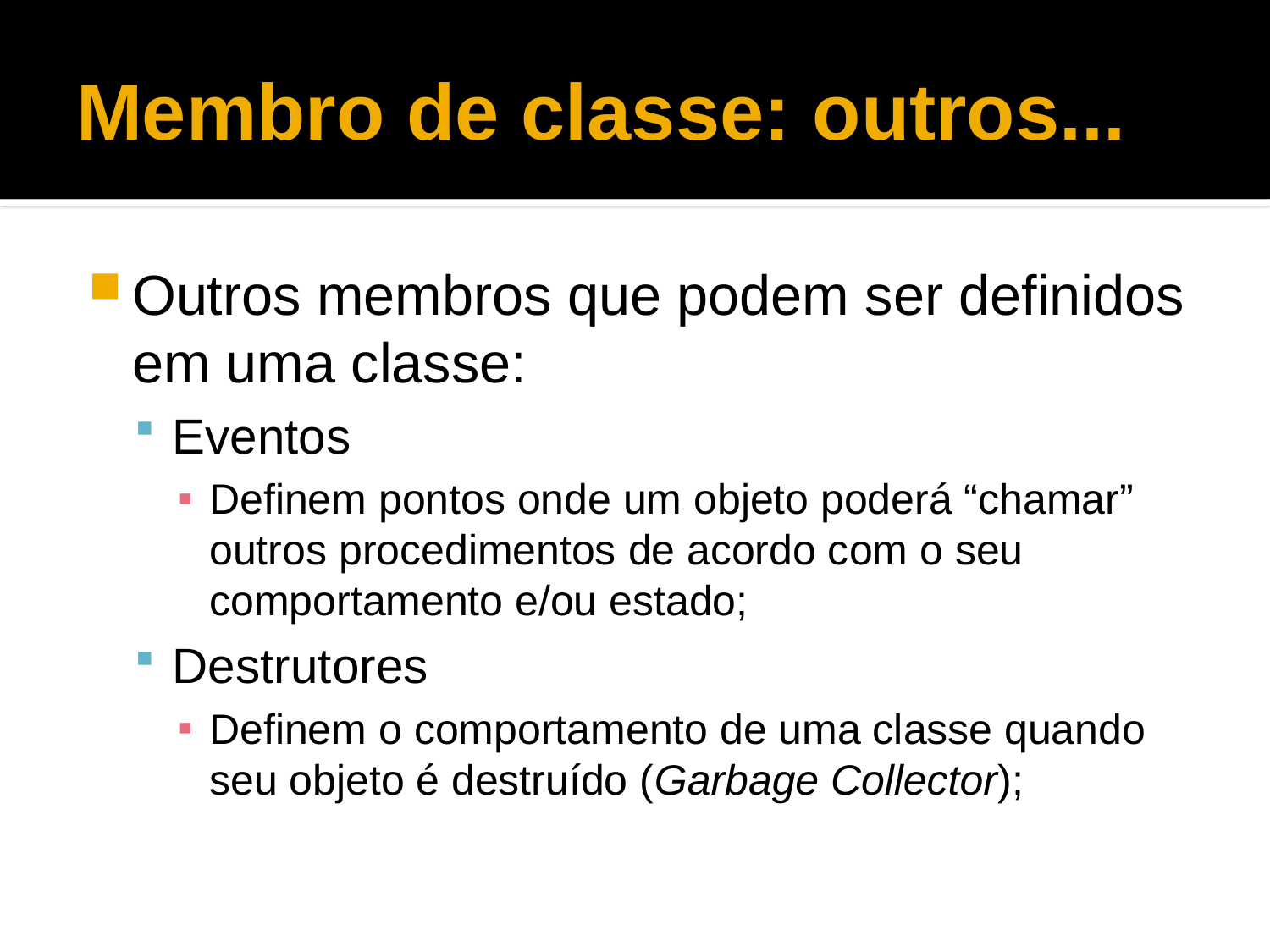

# Membro de classe: outros...
Outros membros que podem ser definidos em uma classe:
Eventos
Definem pontos onde um objeto poderá “chamar” outros procedimentos de acordo com o seu comportamento e/ou estado;
Destrutores
Definem o comportamento de uma classe quando seu objeto é destruído (Garbage Collector);